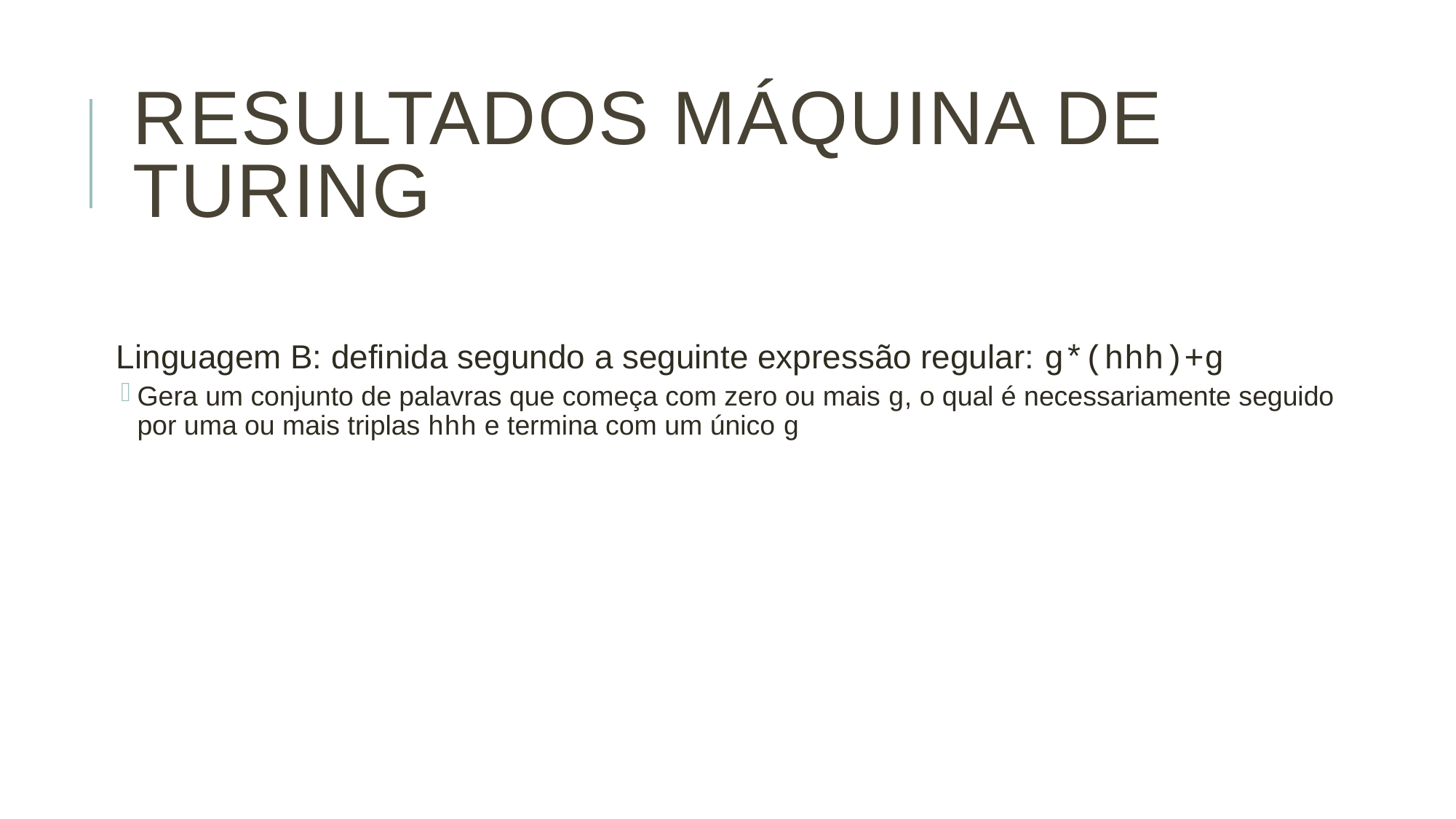

# Resultados Máquina de Turing
Linguagem B: definida segundo a seguinte expressão regular: g*(hhh)+g
Gera um conjunto de palavras que começa com zero ou mais g, o qual é necessariamente seguido por uma ou mais triplas hhh e termina com um único g